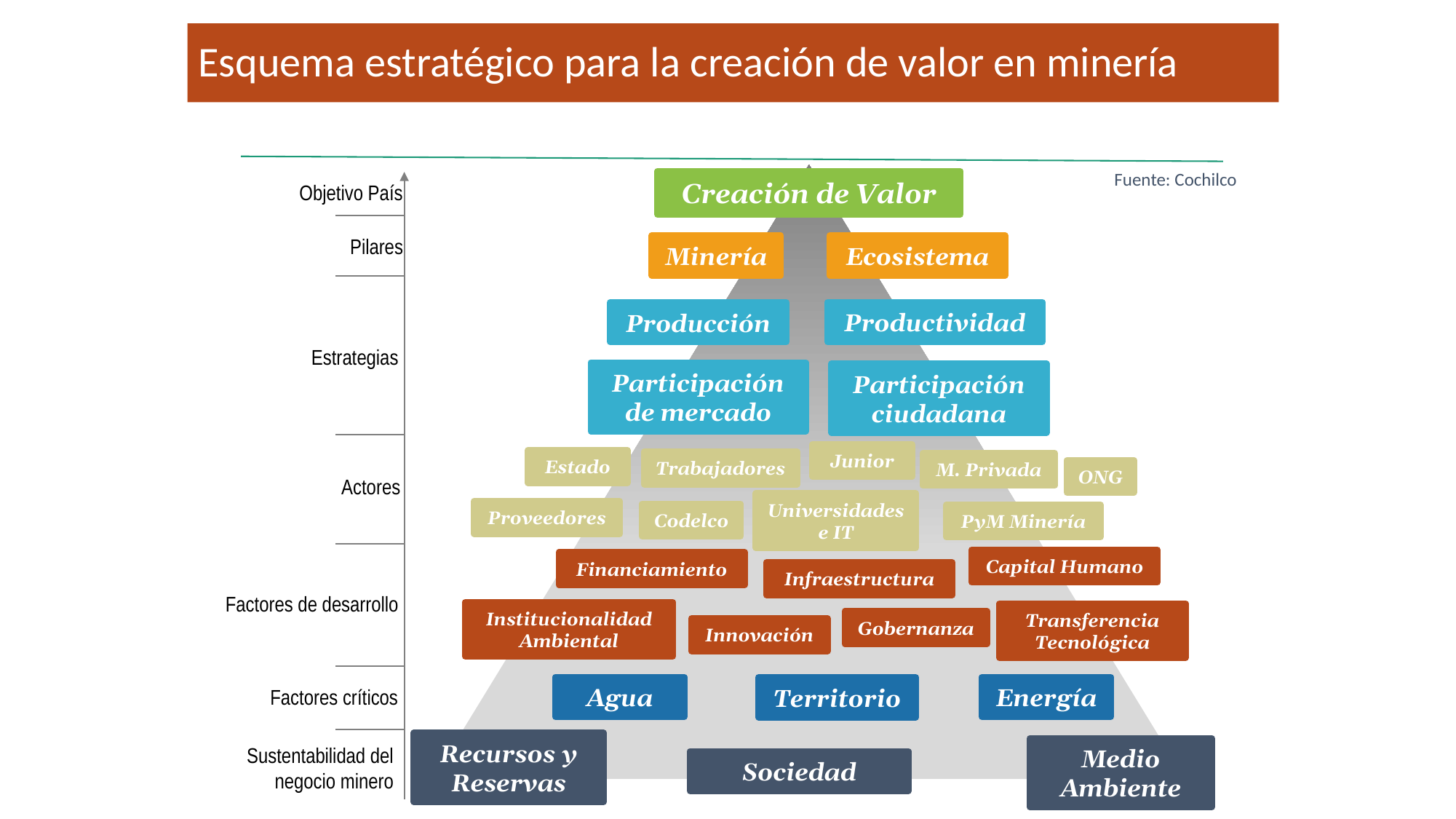

# Esquema estratégico para la creación de valor en minería

Fuente: Cochilco

Creación de Valor
Objetivo País
Pilares
Minería
Ecosistema
Productividad
Producción
Estrategias
Participación de mercado
Participación ciudadana
Junior
Estado
Trabajadores
M. Privada
ONG
Actores
Universidades e IT
Proveedores
Codelco
PyM Minería
Capital Humano
Financiamiento
Infraestructura
Factores de desarrollo
Institucionalidad Ambiental
Transferencia Tecnológica
Gobernanza
Innovación
Agua
Energía
Territorio
Factores críticos
Recursos y Reservas
Sustentabilidad del negocio minero
Medio Ambiente
Sociedad